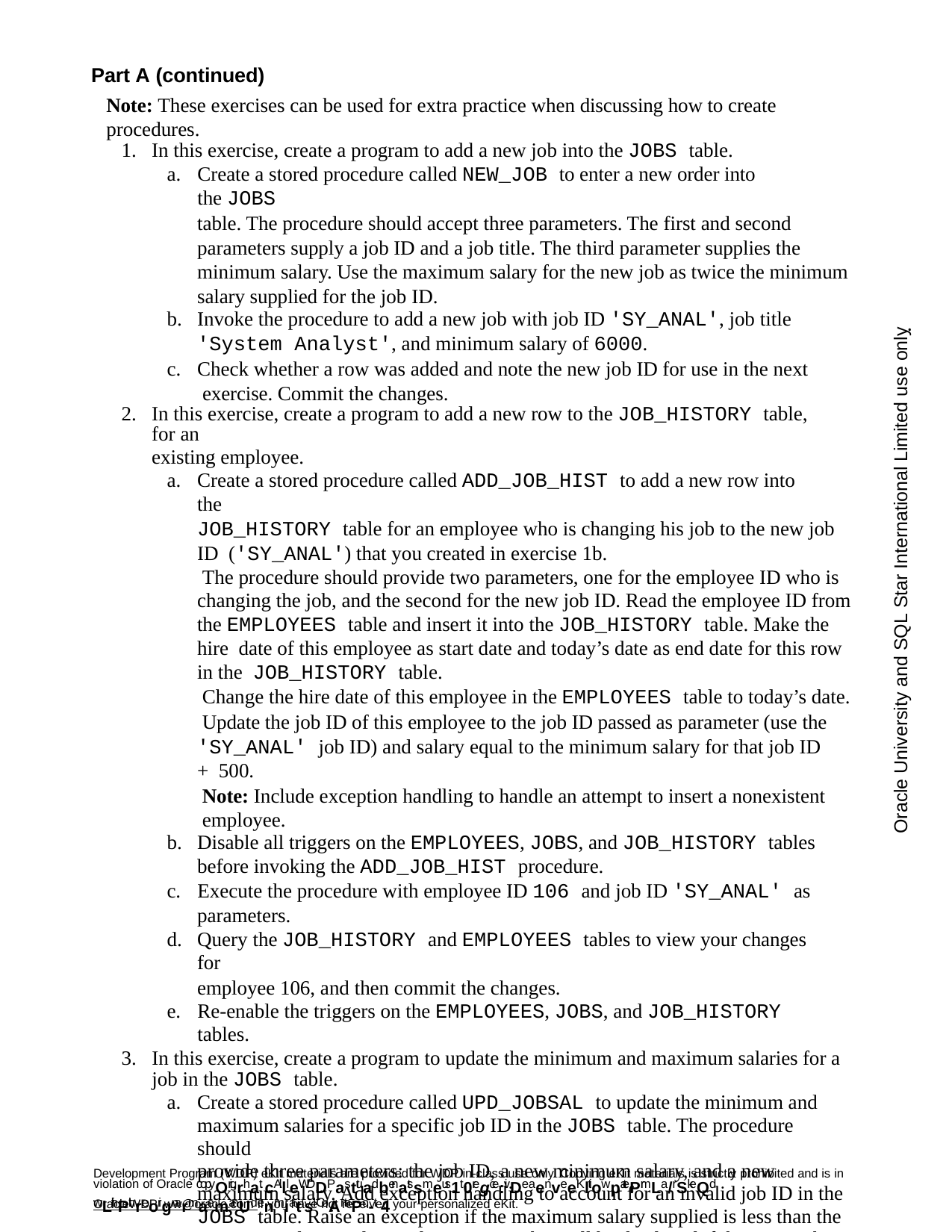

Part A (continued)
Note: These exercises can be used for extra practice when discussing how to create  procedures.
In this exercise, create a program to add a new job into the JOBS table.
Create a stored procedure called NEW_JOB to enter a new order into the JOBS
table. The procedure should accept three parameters. The first and second  parameters supply a job ID and a job title. The third parameter supplies the  minimum salary. Use the maximum salary for the new job as twice the minimum  salary supplied for the job ID.
Invoke the procedure to add a new job with job ID 'SY_ANAL', job title
'System Analyst', and minimum salary of 6000.
Check whether a row was added and note the new job ID for use in the next  exercise. Commit the changes.
In this exercise, create a program to add a new row to the JOB_HISTORY table, for an
existing employee.
Create a stored procedure called ADD_JOB_HIST to add a new row into the
JOB_HISTORY table for an employee who is changing his job to the new job ID  ('SY_ANAL') that you created in exercise 1b.
The procedure should provide two parameters, one for the employee ID who is  changing the job, and the second for the new job ID. Read the employee ID from  the EMPLOYEES table and insert it into the JOB_HISTORY table. Make the hire  date of this employee as start date and today’s date as end date for this row in the  JOB_HISTORY table.
Change the hire date of this employee in the EMPLOYEES table to today’s date.
Update the job ID of this employee to the job ID passed as parameter (use the  'SY_ANAL' job ID) and salary equal to the minimum salary for that job ID +  500.
Note: Include exception handling to handle an attempt to insert a nonexistent  employee.
Disable all triggers on the EMPLOYEES, JOBS, and JOB_HISTORY tables
before invoking the ADD_JOB_HIST procedure.
Execute the procedure with employee ID 106 and job ID 'SY_ANAL' as
parameters.
Query the JOB_HISTORY and EMPLOYEES tables to view your changes for
employee 106, and then commit the changes.
Re-enable the triggers on the EMPLOYEES, JOBS, and JOB_HISTORY tables.
In this exercise, create a program to update the minimum and maximum salaries for a  job in the JOBS table.
Create a stored procedure called UPD_JOBSAL to update the minimum and  maximum salaries for a specific job ID in the JOBS table. The procedure should
provide three parameters: the job ID, a new minimum salary, and a new  maximum salary. Add exception handling to account for an invalid job ID in the  JOBS table. Raise an exception if the maximum salary supplied is less than the  minimum salary, and provide a message that will be displayed if the row in the  JOBS table is locked.
Hint: The resource locked/busy error number is –54.
Oracle University and SQL Star International Limited use onlyฺ
Development Program (WDP) eKit materials are provided for WDP in-class use only. Copying eKit materials is strictly prohibited and is in
violation of Oracle copyOrigrhat. cAlll eWDDPasttuadbenatssmeus1t 0regce:ivDe aenveeKlitowpatePrmLa/rSkeQd wLithPthreoirgnarmaemanUd enmiatisl. CoAntaPc-t 4
OracleWDP_ww@oracle.com if you have not received your personalized eKit.